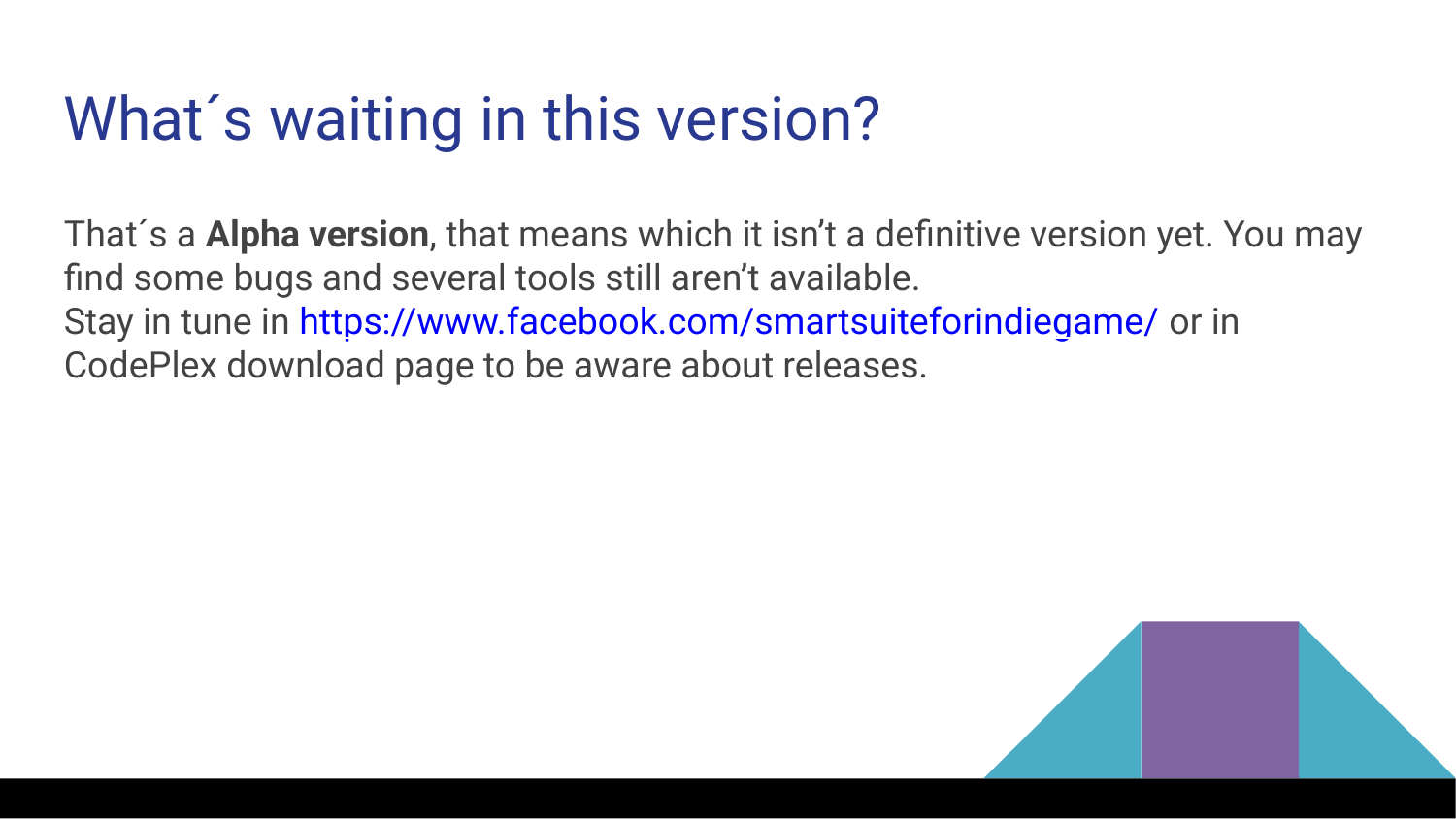

What´s waiting in this version?
That´s a Alpha version, that means which it isn’t a definitive version yet. You may find some bugs and several tools still aren’t available.
Stay in tune in https://www.facebook.com/smartsuiteforindiegame/ or in CodePlex download page to be aware about releases.